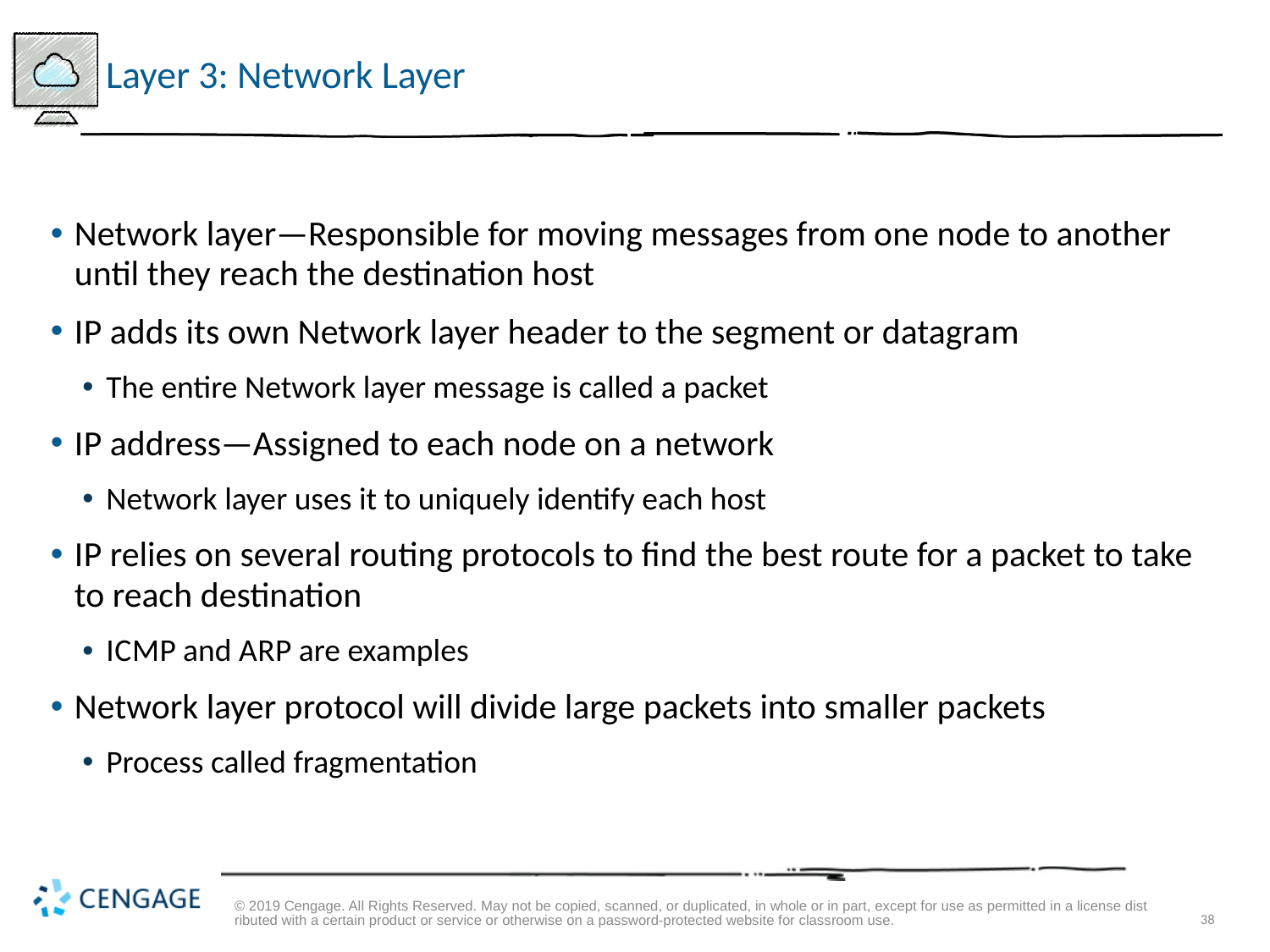

# Layer 3: Network Layer
Network layer—Responsible for moving messages from one node to another until they reach the destination host
I P adds its own Network layer header to the segment or datagram
The entire Network layer message is called a packet
I P address—Assigned to each node on a network
Network layer uses it to uniquely identify each host
I P relies on several routing protocols to find the best route for a packet to take to reach destination
I C M P and A R P are examples
Network layer protocol will divide large packets into smaller packets
Process called fragmentation
© 2019 Cengage. All Rights Reserved. May not be copied, scanned, or duplicated, in whole or in part, except for use as permitted in a license distributed with a certain product or service or otherwise on a password-protected website for classroom use.